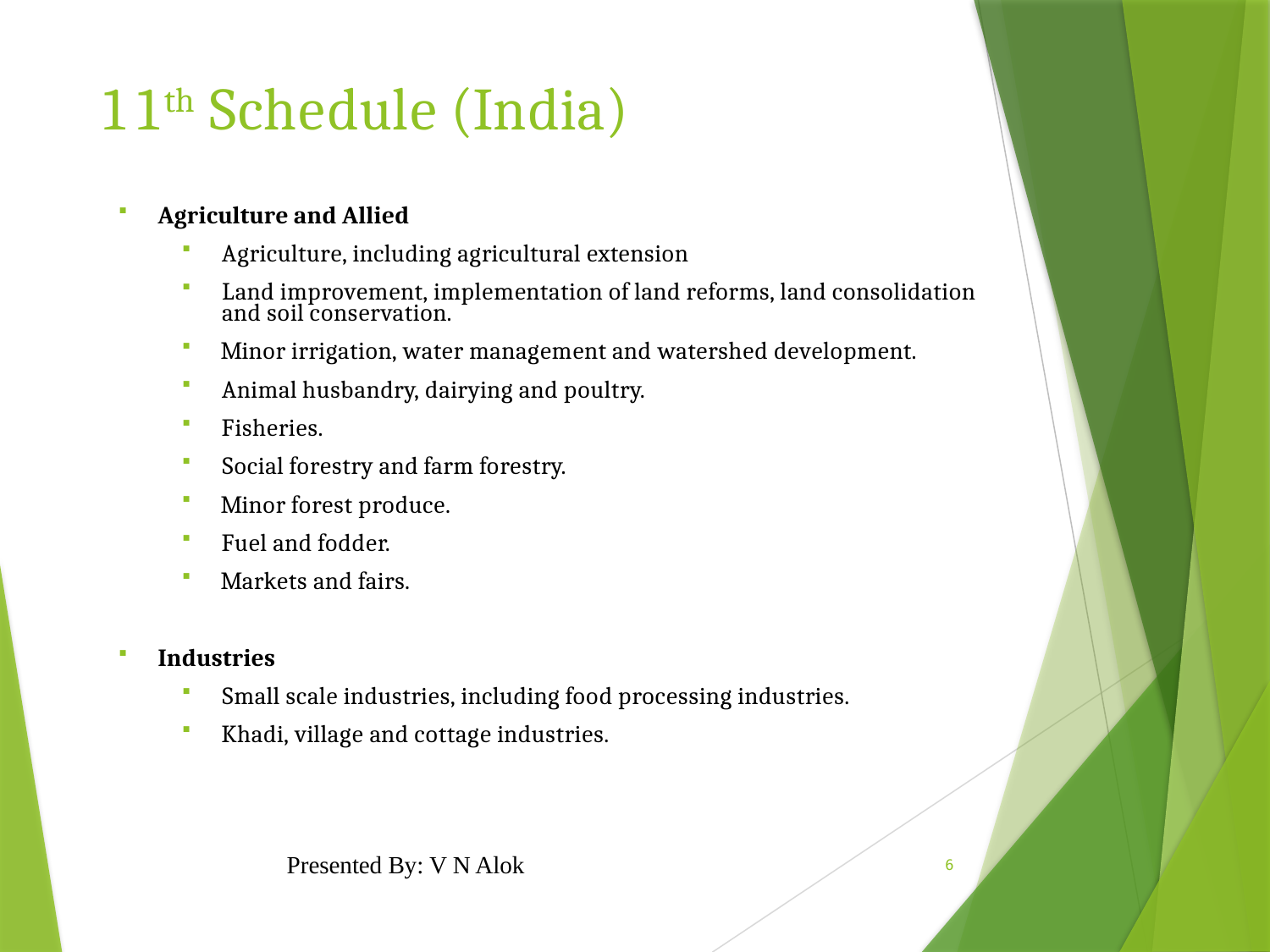

11th Schedule (India)
Agriculture and Allied
Agriculture, including agricultural extension
Land improvement, implementation of land reforms, land consolidation and soil conservation.
Minor irrigation, water management and watershed development.
Animal husbandry, dairying and poultry.
Fisheries.
Social forestry and farm forestry.
Minor forest produce.
Fuel and fodder.
Markets and fairs.

Industries
Small scale industries, including food processing industries.
Khadi, village and cottage industries.
Presented By: V N Alok
6